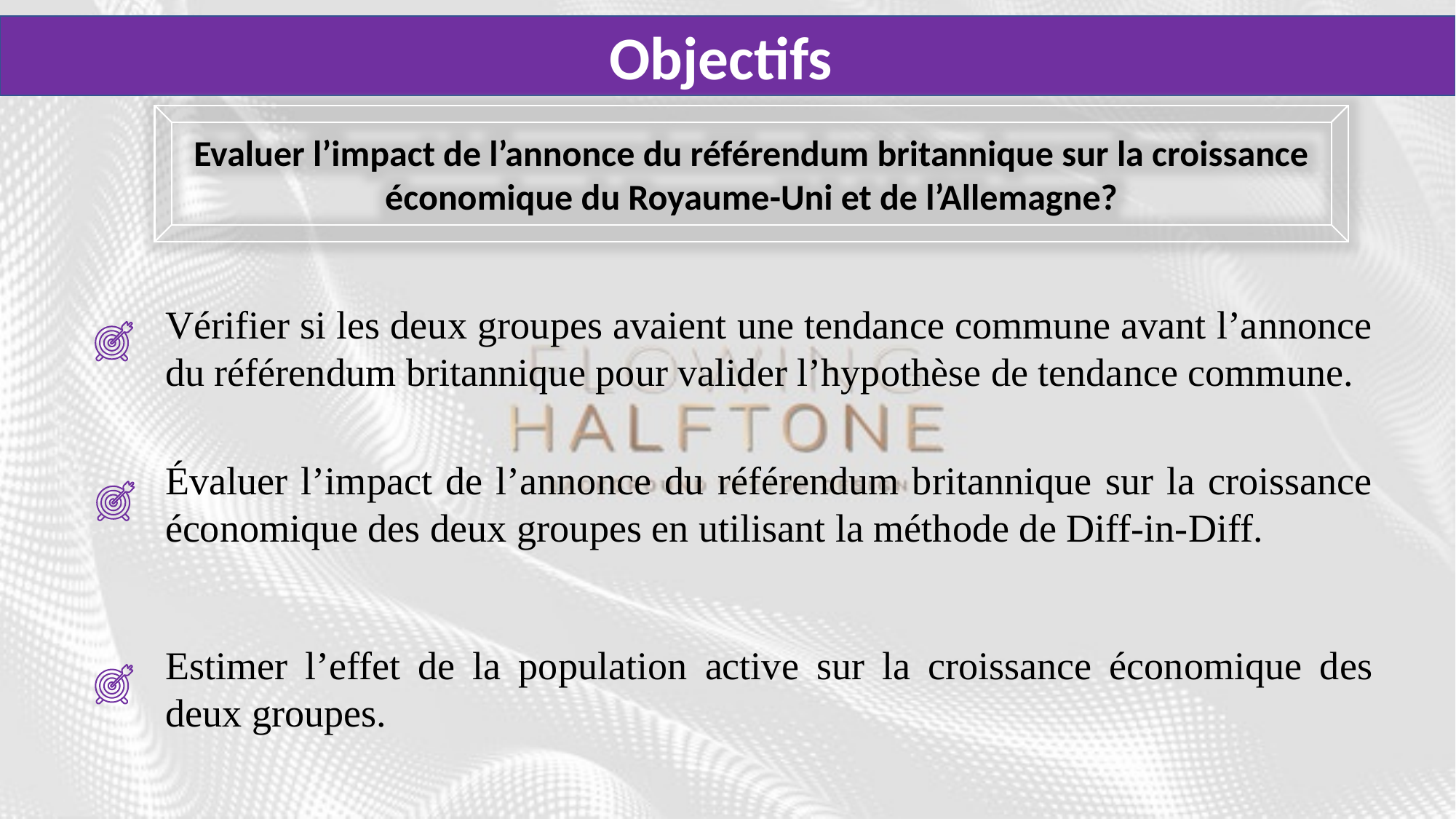

Objectifs
Evaluer l’impact de l’annonce du référendum britannique sur la croissance économique du Royaume-Uni et de l’Allemagne?
Vérifier si les deux groupes avaient une tendance commune avant l’annonce du référendum britannique pour valider l’hypothèse de tendance commune.

Évaluer l’impact de l’annonce du référendum britannique sur la croissance économique des deux groupes en utilisant la méthode de Diff-in-Diff.

Estimer l’effet de la population active sur la croissance économique des deux groupes.